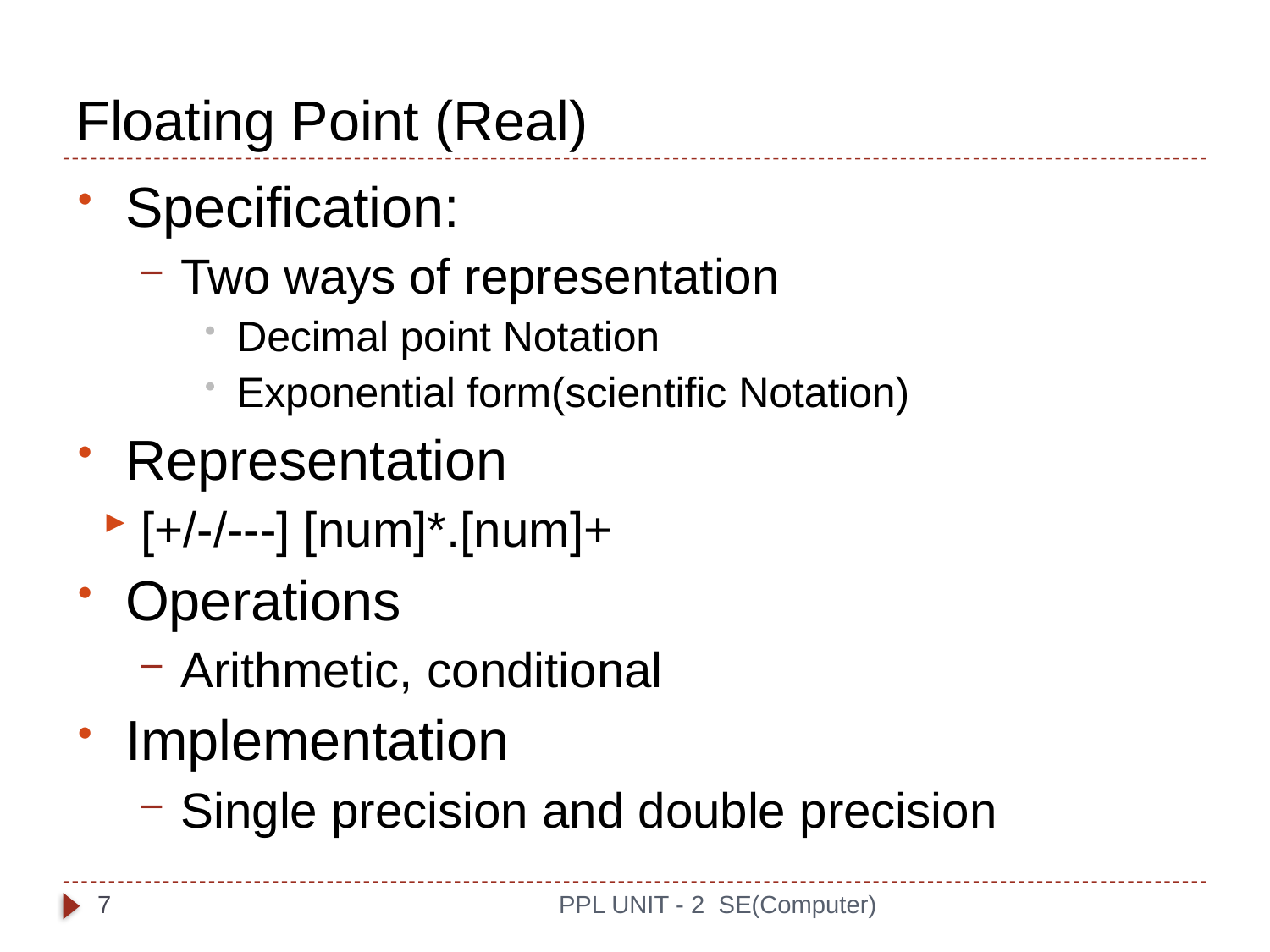

# Floating Point (Real)
Specification:
Two ways of representation
Decimal point Notation
Exponential form(scientific Notation)
Representation
[+/-/---] [num]*.[num]+
Operations
Arithmetic, conditional
Implementation
Single precision and double precision

7
PPL UNIT - 2  SE(Computer)